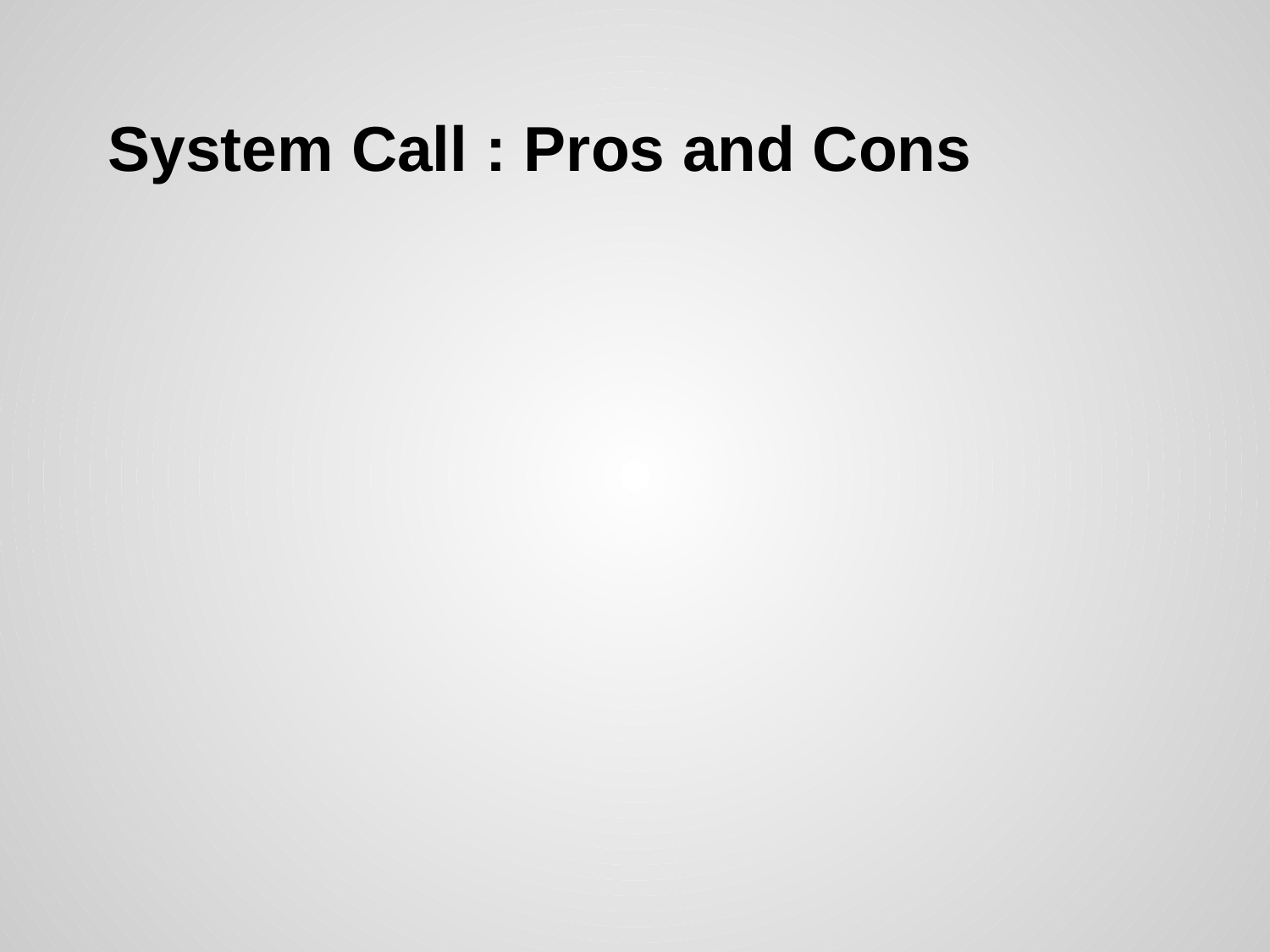

# System Call : Pros and Cons